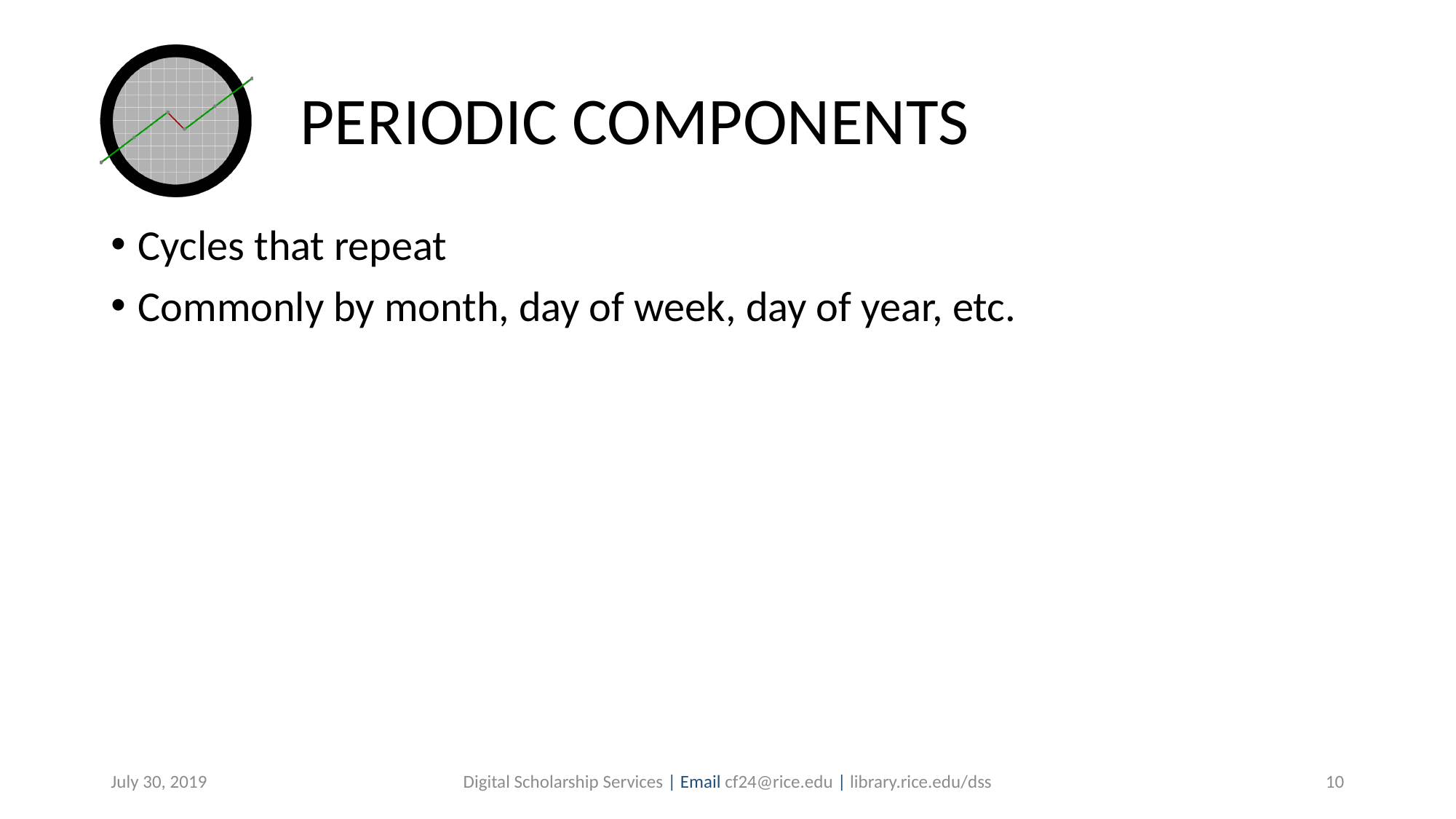

# PERIODIC COMPONENTS
Cycles that repeat
Commonly by month, day of week, day of year, etc.
July 30, 2019
Digital Scholarship Services | Email cf24@rice.edu | library.rice.edu/dss
10